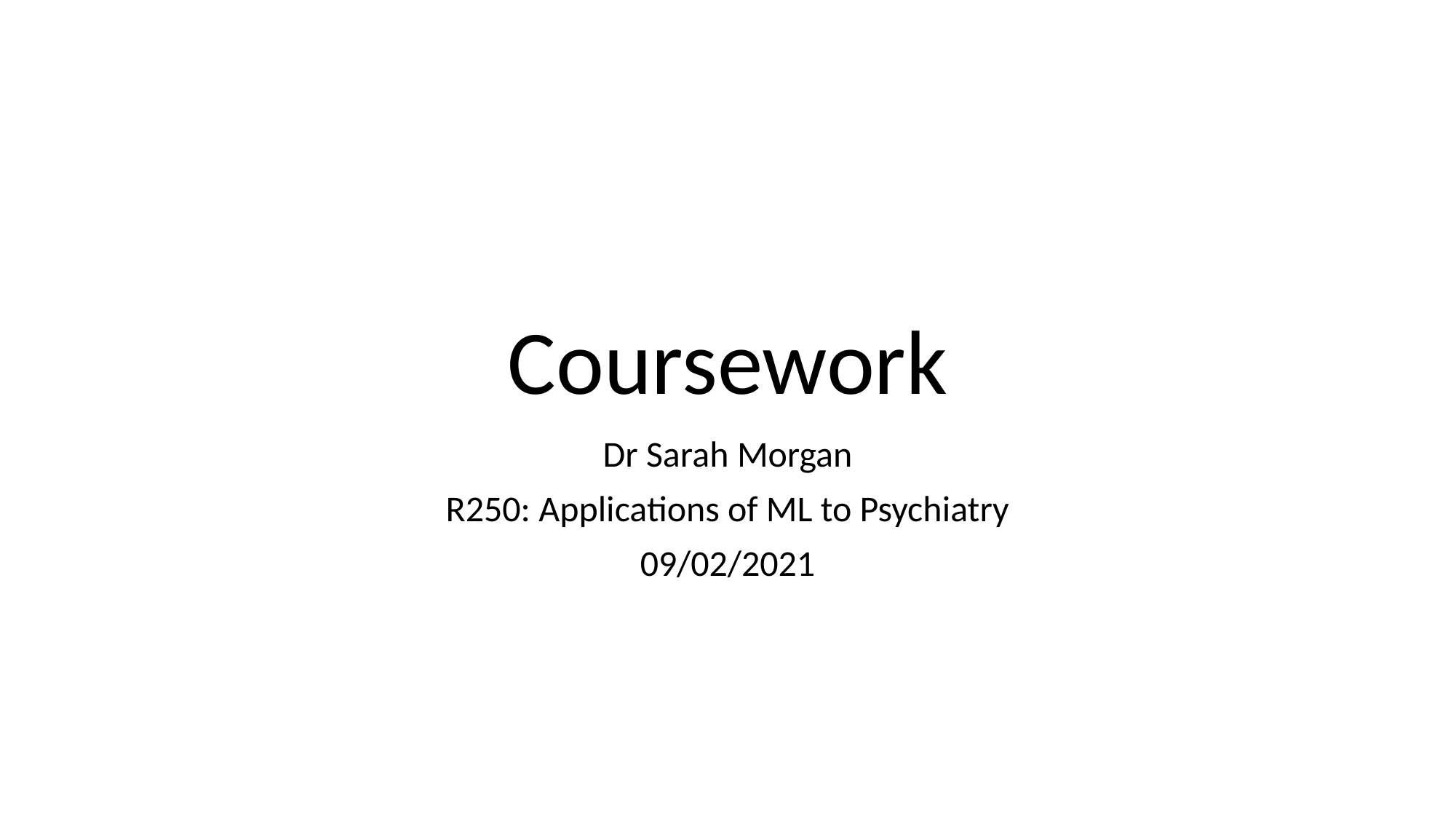

# Coursework
Dr Sarah Morgan
R250: Applications of ML to Psychiatry
09/02/2021